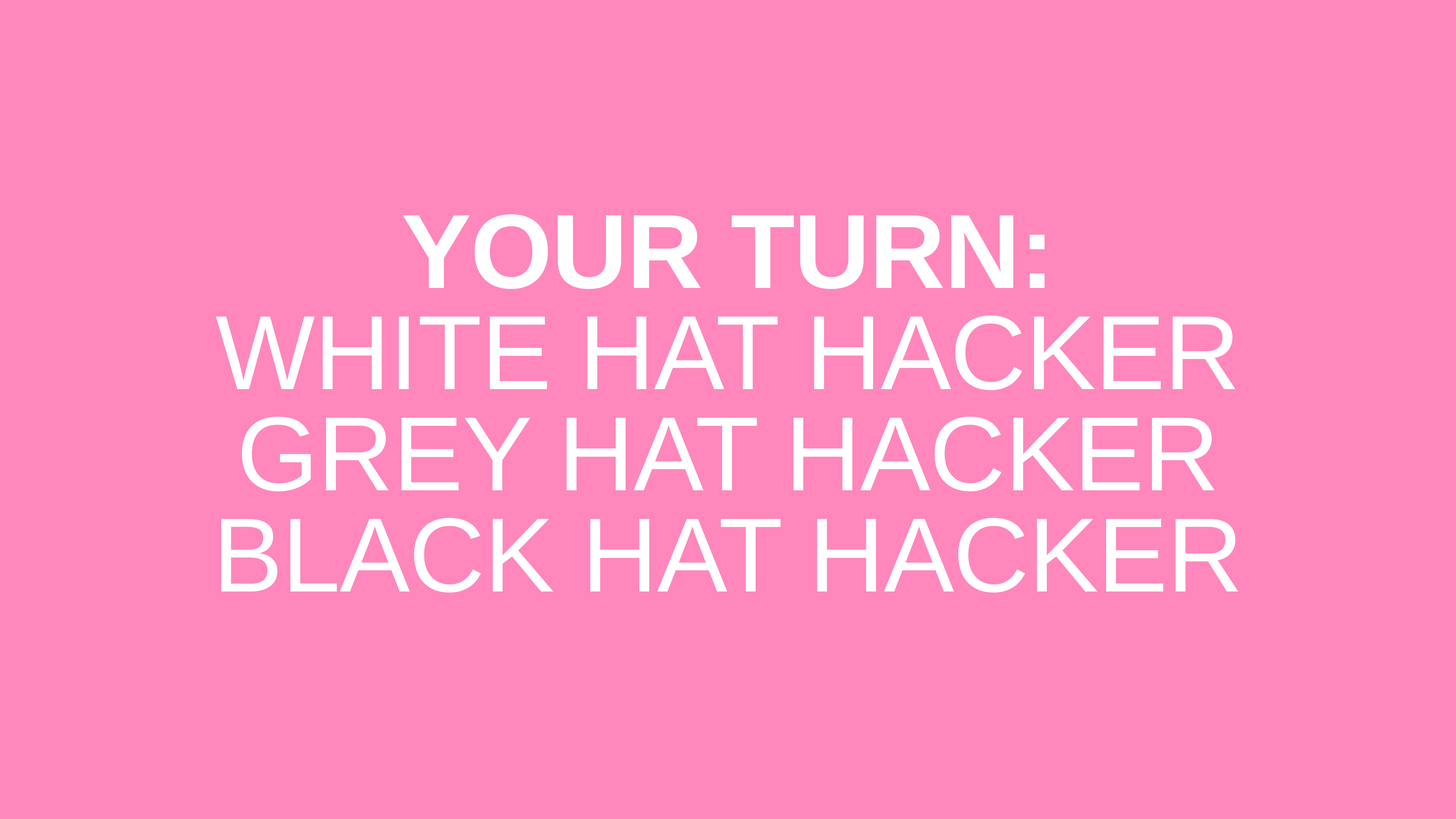

Your turn:
white hat hacker
Grey hat hacker
Black hat hacker